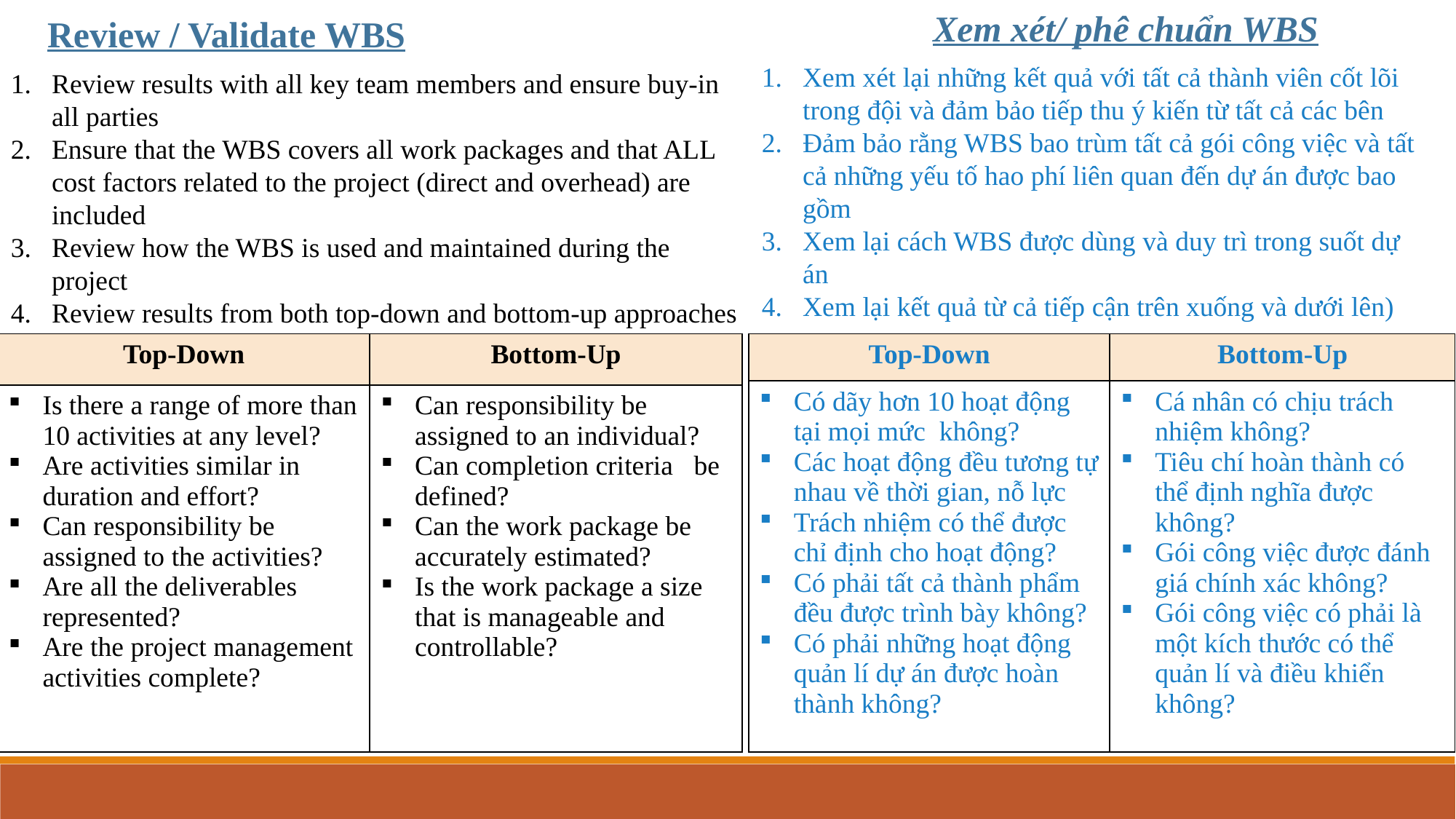

Xem xét/ phê chuẩn WBS
Review / Validate WBS
Xem xét lại những kết quả với tất cả thành viên cốt lõi trong đội và đảm bảo tiếp thu ý kiến từ tất cả các bên
Đảm bảo rằng WBS bao trùm tất cả gói công việc và tất cả những yếu tố hao phí liên quan đến dự án được bao gồm
Xem lại cách WBS được dùng và duy trì trong suốt dự án
Xem lại kết quả từ cả tiếp cận trên xuống và dưới lên)
Review results with all key team members and ensure buy-in all parties
Ensure that the WBS covers all work packages and that ALL cost factors related to the project (direct and overhead) are included
Review how the WBS is used and maintained during the project
Review results from both top-down and bottom-up approaches
Planning Processes
| Top-Down | Bottom-Up |
| --- | --- |
| Is there a range of more than 10 activities at any level? Are activities similar in duration and effort? Can responsibility be assigned to the activities? Are all the deliverables represented? Are the project management activities complete? | Can responsibility be assigned to an individual? Can completion criteria be defined? Can the work package be accurately estimated? Is the work package a size that is manageable and controllable? |
| Top-Down | Bottom-Up |
| --- | --- |
| Có dãy hơn 10 hoạt động tại mọi mức không? Các hoạt động đều tương tự nhau về thời gian, nỗ lực Trách nhiệm có thể được chỉ định cho hoạt động? Có phải tất cả thành phẩm đều được trình bày không? Có phải những hoạt động quản lí dự án được hoàn thành không? | Cá nhân có chịu trách nhiệm không? Tiêu chí hoàn thành có thể định nghĩa được không? Gói công việc được đánh giá chính xác không? Gói công việc có phải là một kích thước có thể quản lí và điều khiển không? |
Initialing Processes

Closing Processes
Executing Processes